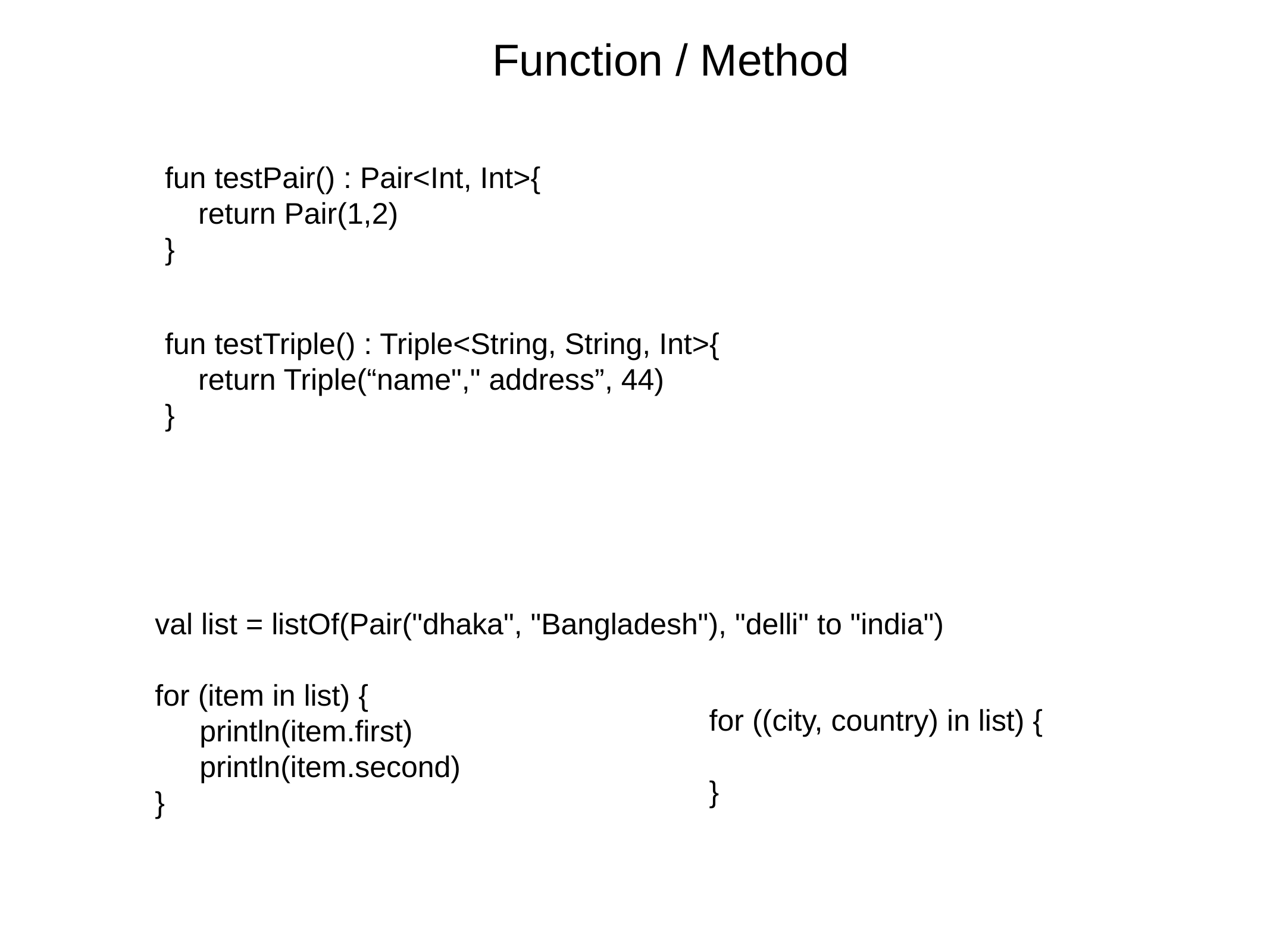

Function / Method
# fun testPair() : Pair<Int, Int>{
    return Pair(1,2)
}
fun testTriple() : Triple<String, String, Int>{
    return Triple(“name"," address”, 44)
}
val list = listOf(Pair("dhaka", "Bangladesh"), "delli" to "india")

for (item in list) {
println(item.first)
println(item.second)
}
for ((city, country) in list) {

}